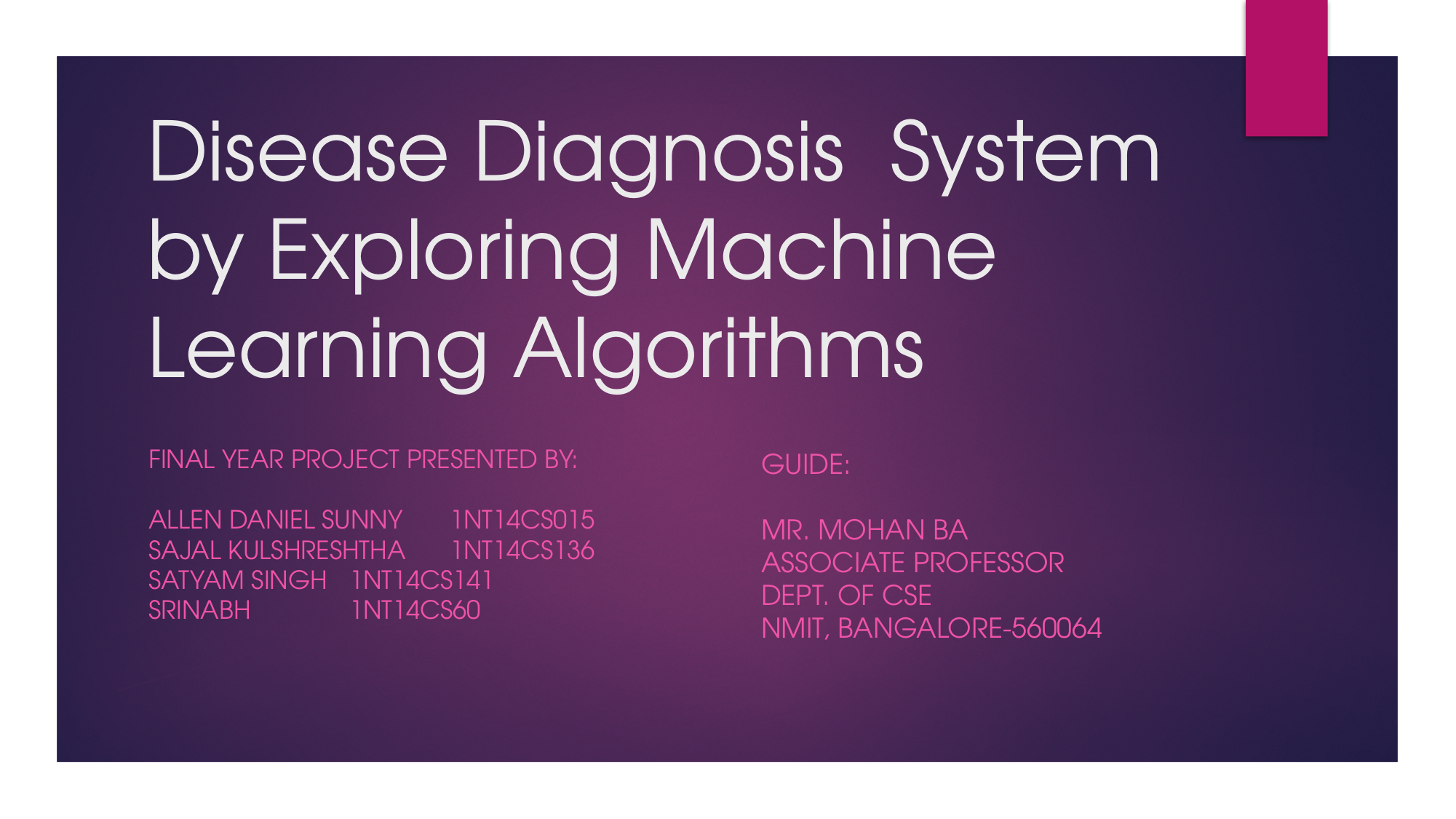

# Disease Diagnosis  System by Exploring Machine Learning Algorithms
Final Year project presented by:
Allen Daniel Sunny 	1NT14CS015
Sajal Kulshreshtha	1nt14cs136
Satyam Singh 			1nt14cs141
Srinabh				1nt14cs60
Guide:

MR. Mohan ba
Associate professor
Dept. of cse
Nmit, bangalore-560064